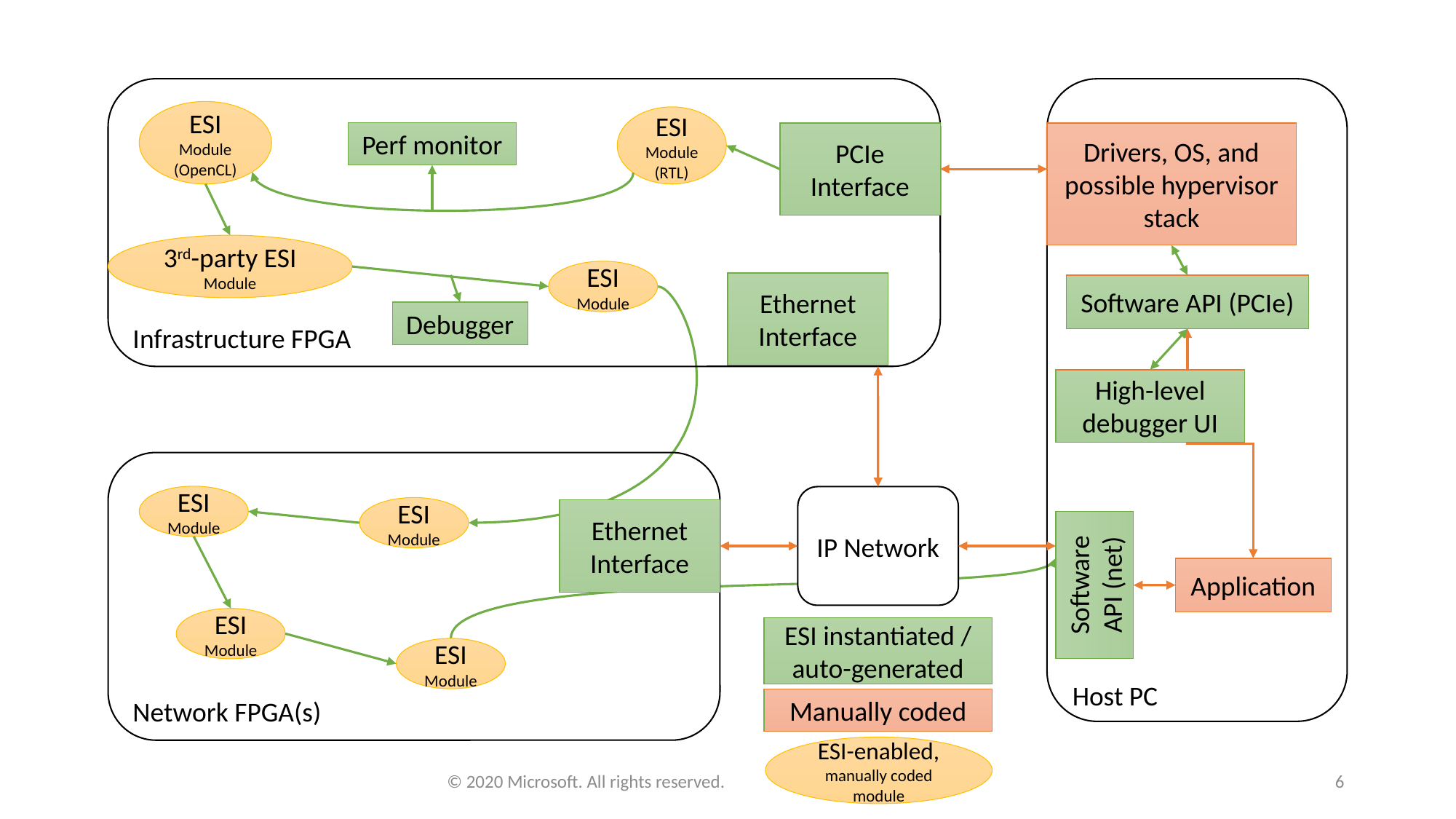

Infrastructure FPGA

Host PC
ESI
Module
(OpenCL)
ESI
Module (RTL)
Perf monitor
PCIe Interface
Drivers, OS, and possible hypervisor stack
3rd-party ESI
Module
ESI
Module
Ethernet Interface
Software API (PCIe)
Debugger
High-level debugger UI

Network FPGA(s)
ESI
Module
IP Network
ESI
Module
Ethernet Interface
Software API (net)
Application
ESI
Module
ESI instantiated / auto-generated
ESI
Module
Manually coded
ESI-enabled,
manually coded module
© 2020 Microsoft. All rights reserved.
6